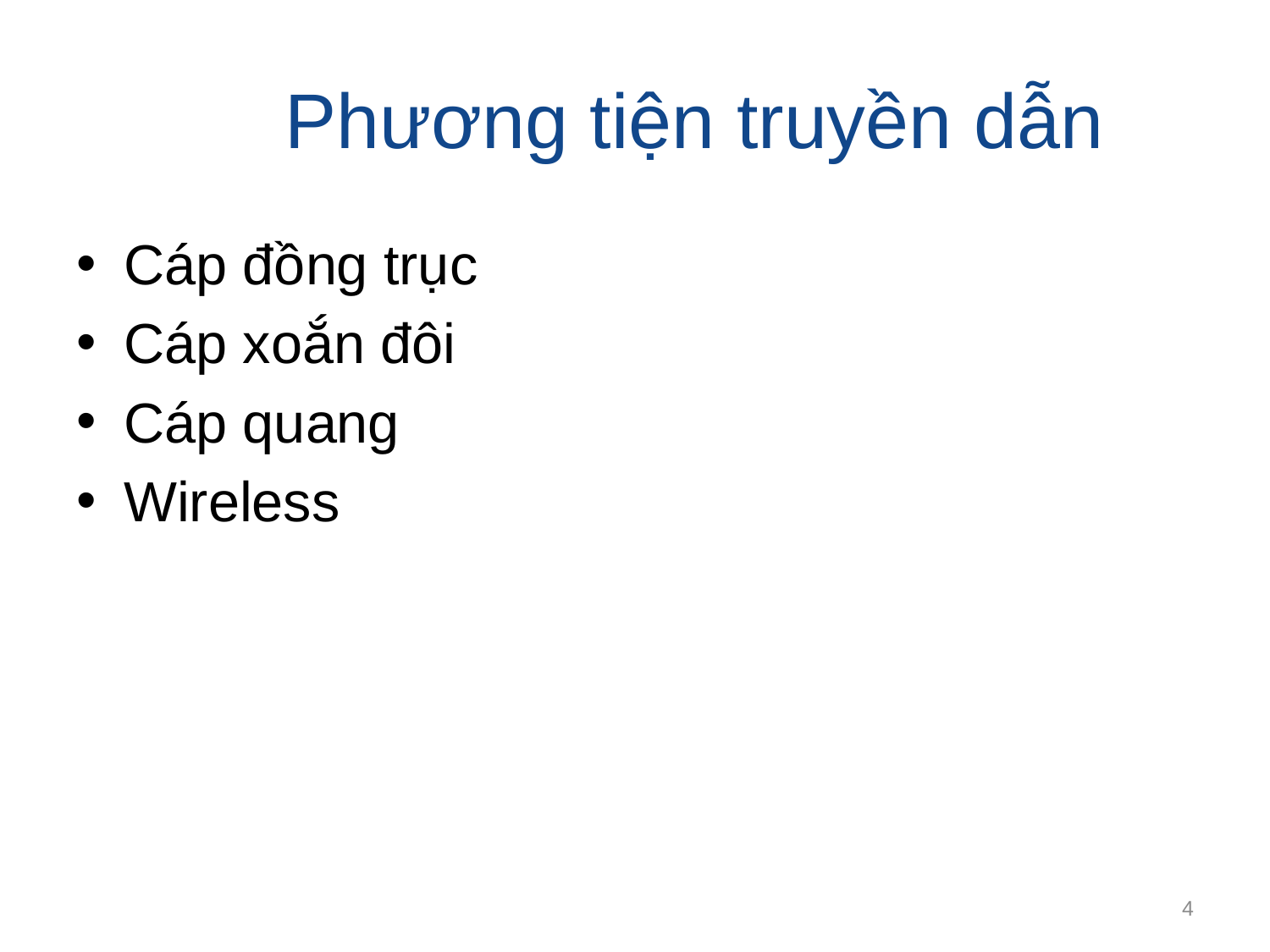

# Phương tiện truyền dẫn
Cáp đồng trục
Cáp xoắn đôi
Cáp quang
Wireless
4